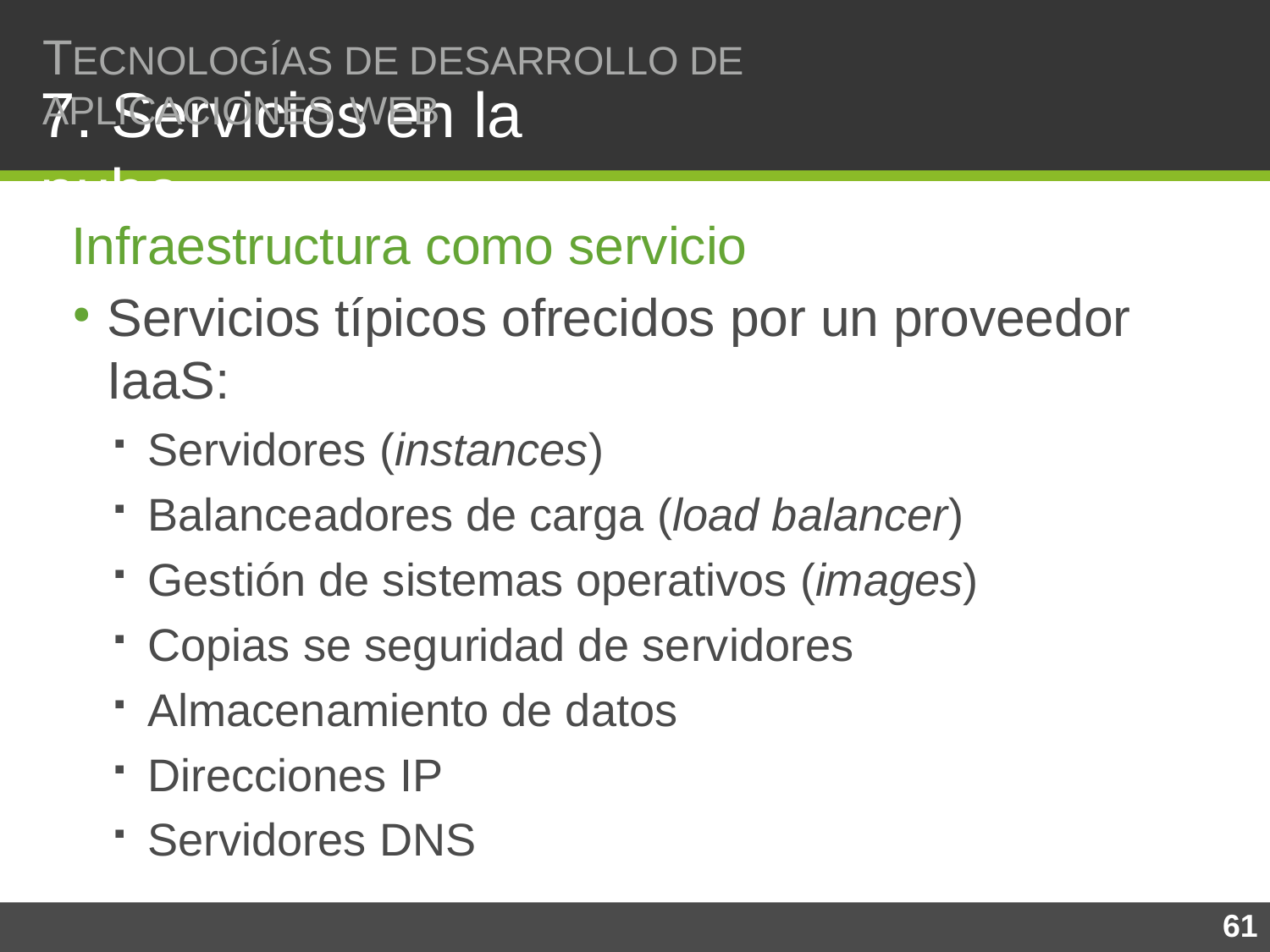

TECNOLOGÍAS DE DESARROLLO DE APLICACIONES WEB
# 7. Servicios en la nube
Infraestructura como servicio
Servicios típicos ofrecidos por un proveedor IaaS:
Servidores (instances)
Balanceadores de carga (load balancer)
Gestión de sistemas operativos (images)
Copias se seguridad de servidores
Almacenamiento de datos
Direcciones IP
Servidores DNS
61